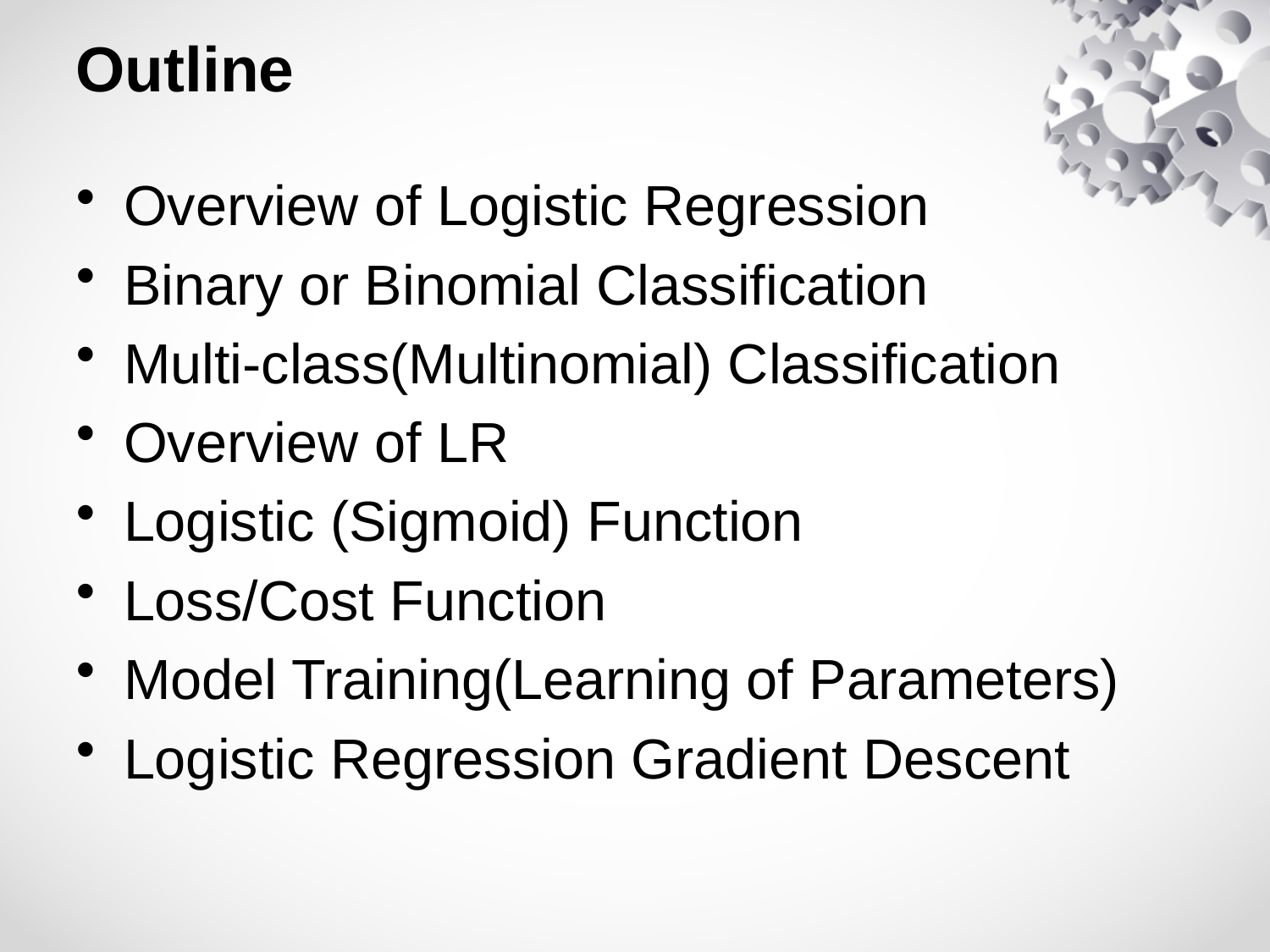

# Outline
Overview of Logistic Regression
Binary or Binomial Classification
Multi-class(Multinomial) Classification
Overview of LR
Logistic (Sigmoid) Function
Loss/Cost Function
Model Training(Learning of Parameters)
Logistic Regression Gradient Descent